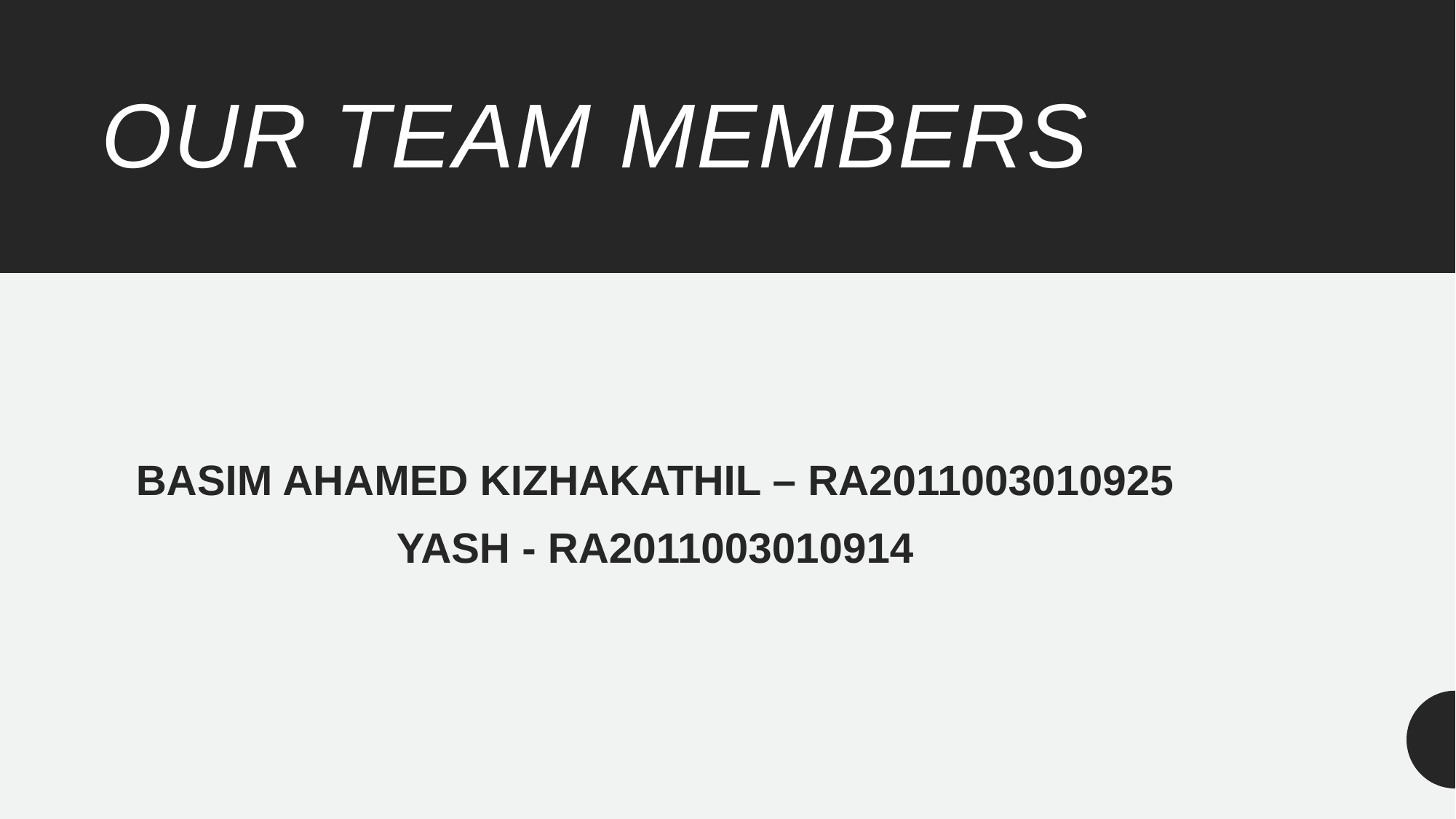

# OUR TEAM MEMBERS

BASIM AHAMED KIZHAKATHIL – RA2011003010925
YASH - RA2011003010914